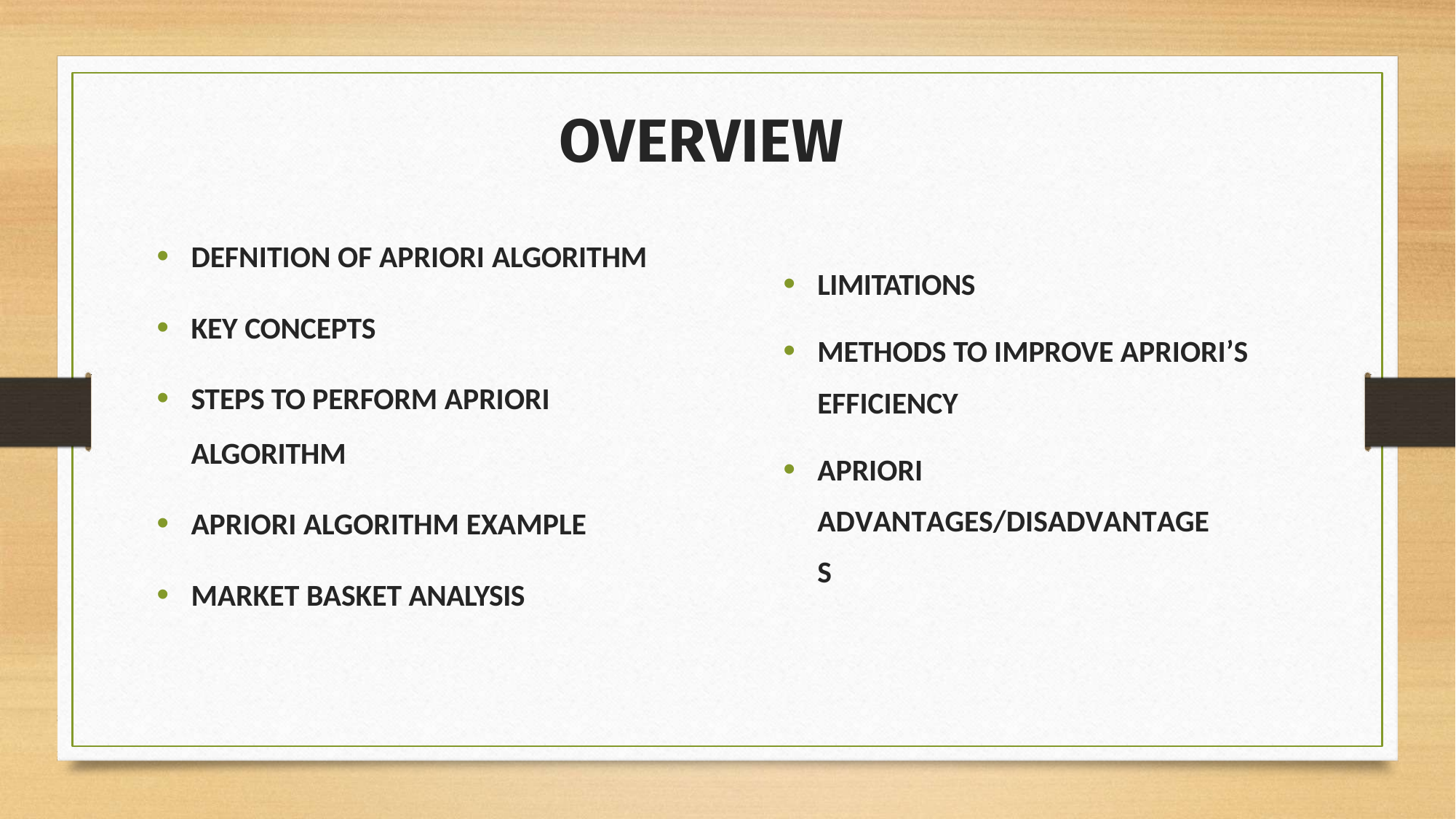

# OVERVIEW

LIMITATIONS
METHODS TO IMPROVE APRIORI’S
EFFICIENCY
APRIORI  ADVANTAGES/DISADVANTAGES

DEFNITION OF APRIORI ALGORITHM
KEY CONCEPTS
STEPS TO PERFORM APRIORI
ALGORITHM

APRIORI ALGORITHM EXAMPLE
MARKET BASKET ANALYSIS